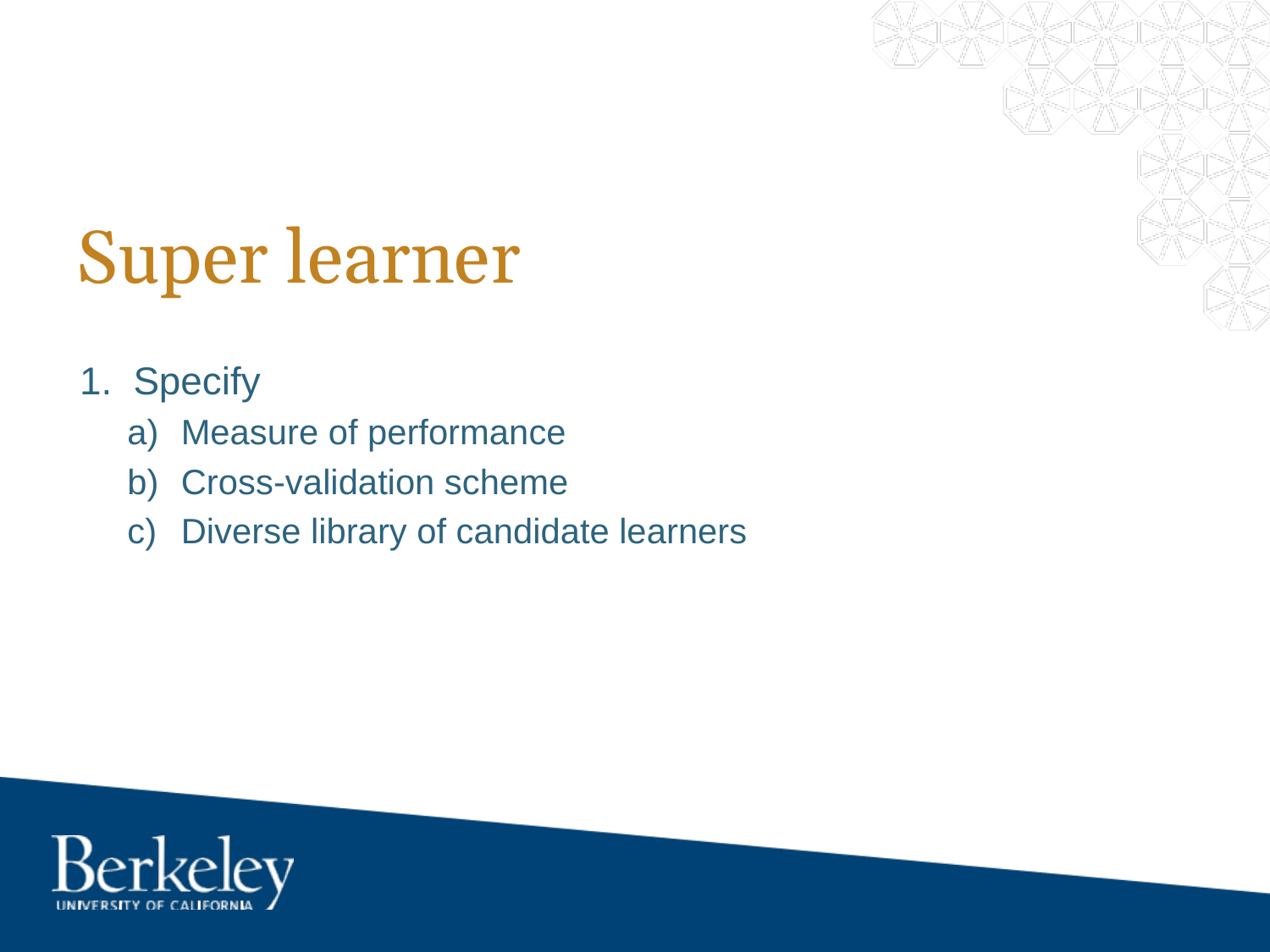

# Super learner
Specify
Measure of performance
Cross-validation scheme
Diverse library of candidate learners